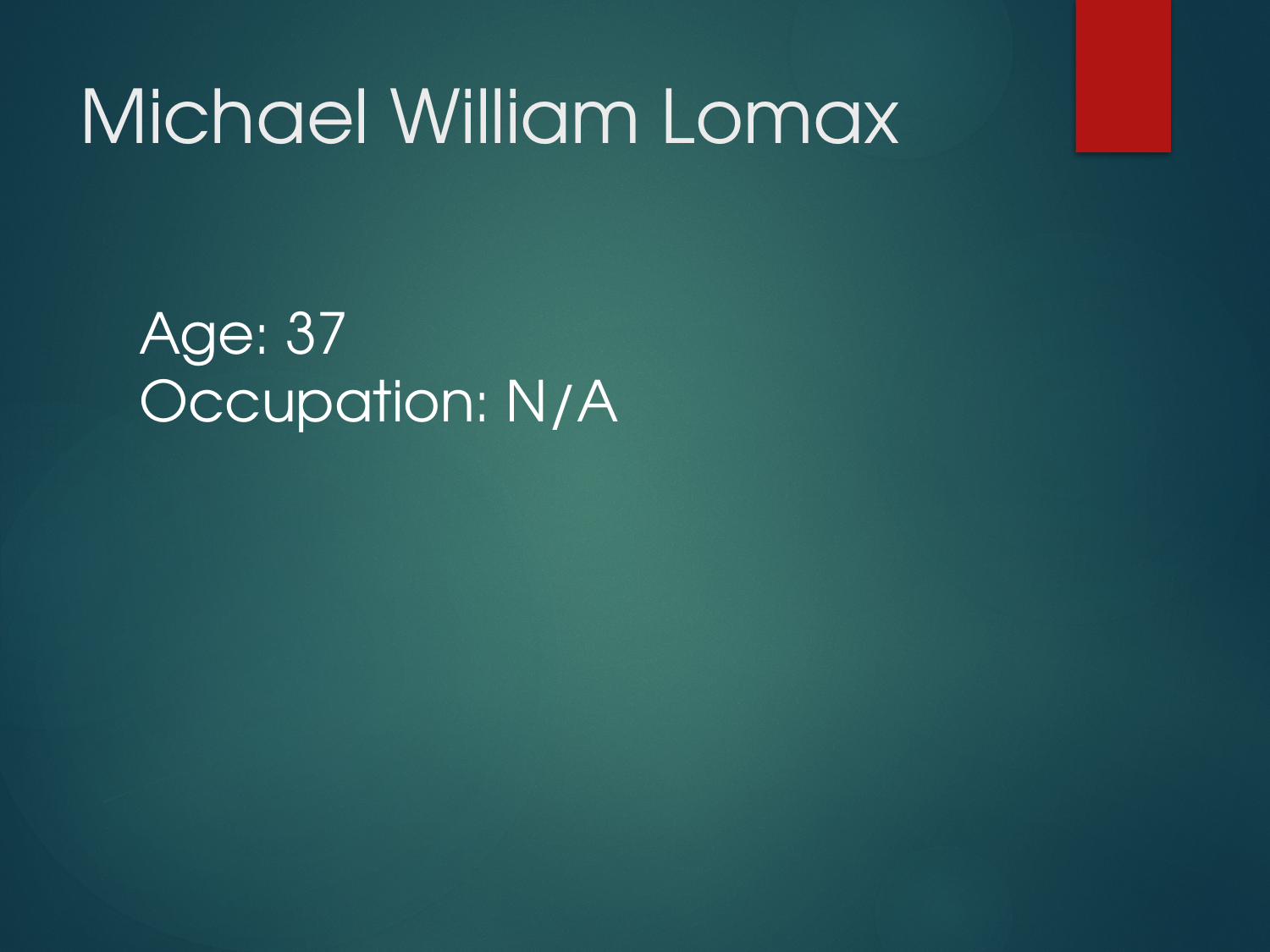

# Michael William Lomax

Age: 37
Occupation: N/A